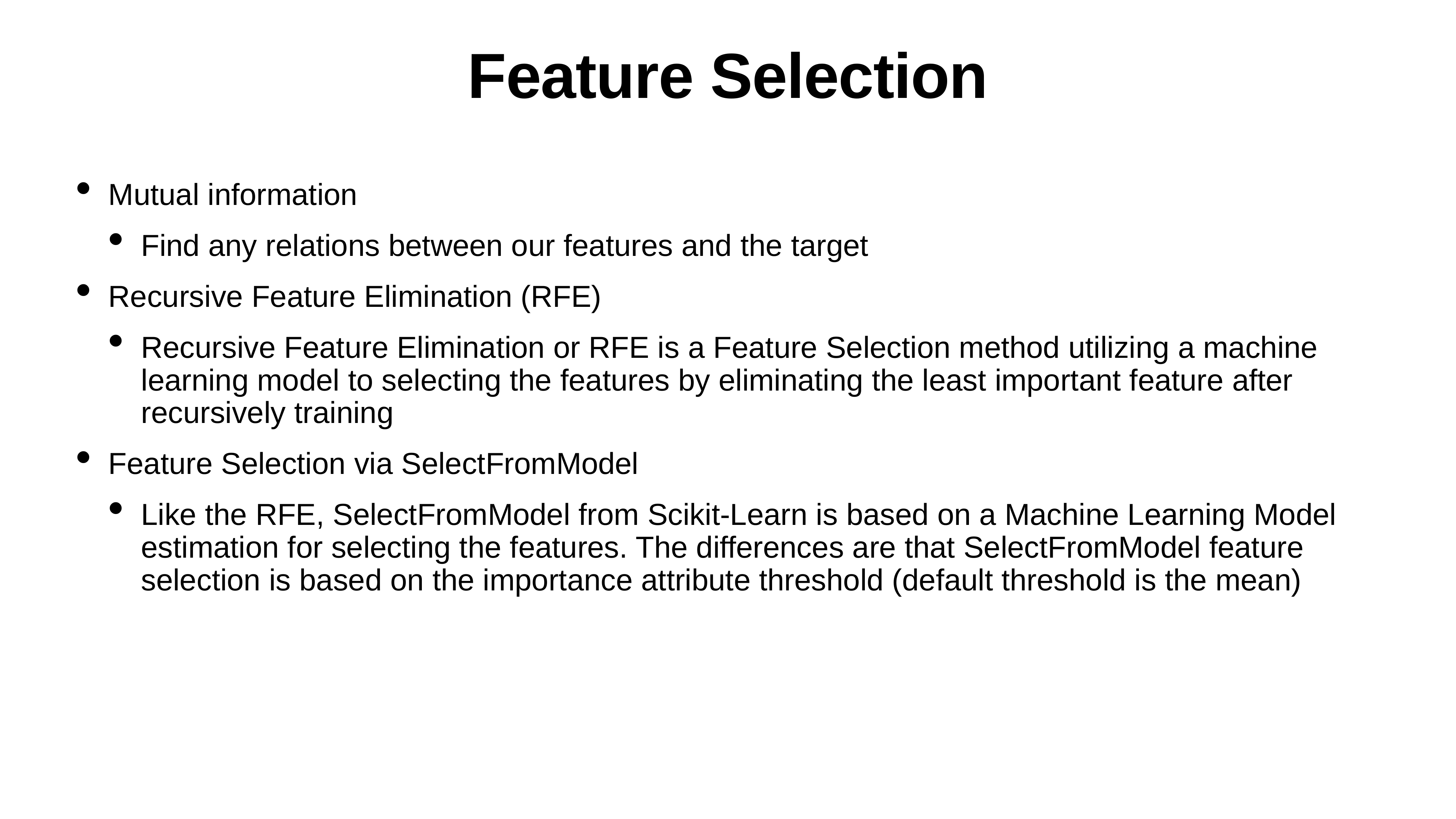

# Feature Selection
Mutual information
Find any relations between our features and the target
Recursive Feature Elimination (RFE)
Recursive Feature Elimination or RFE is a Feature Selection method utilizing a machine learning model to selecting the features by eliminating the least important feature after recursively training
Feature Selection via SelectFromModel
Like the RFE, SelectFromModel from Scikit-Learn is based on a Machine Learning Model estimation for selecting the features. The differences are that SelectFromModel feature selection is based on the importance attribute threshold (default threshold is the mean)
2